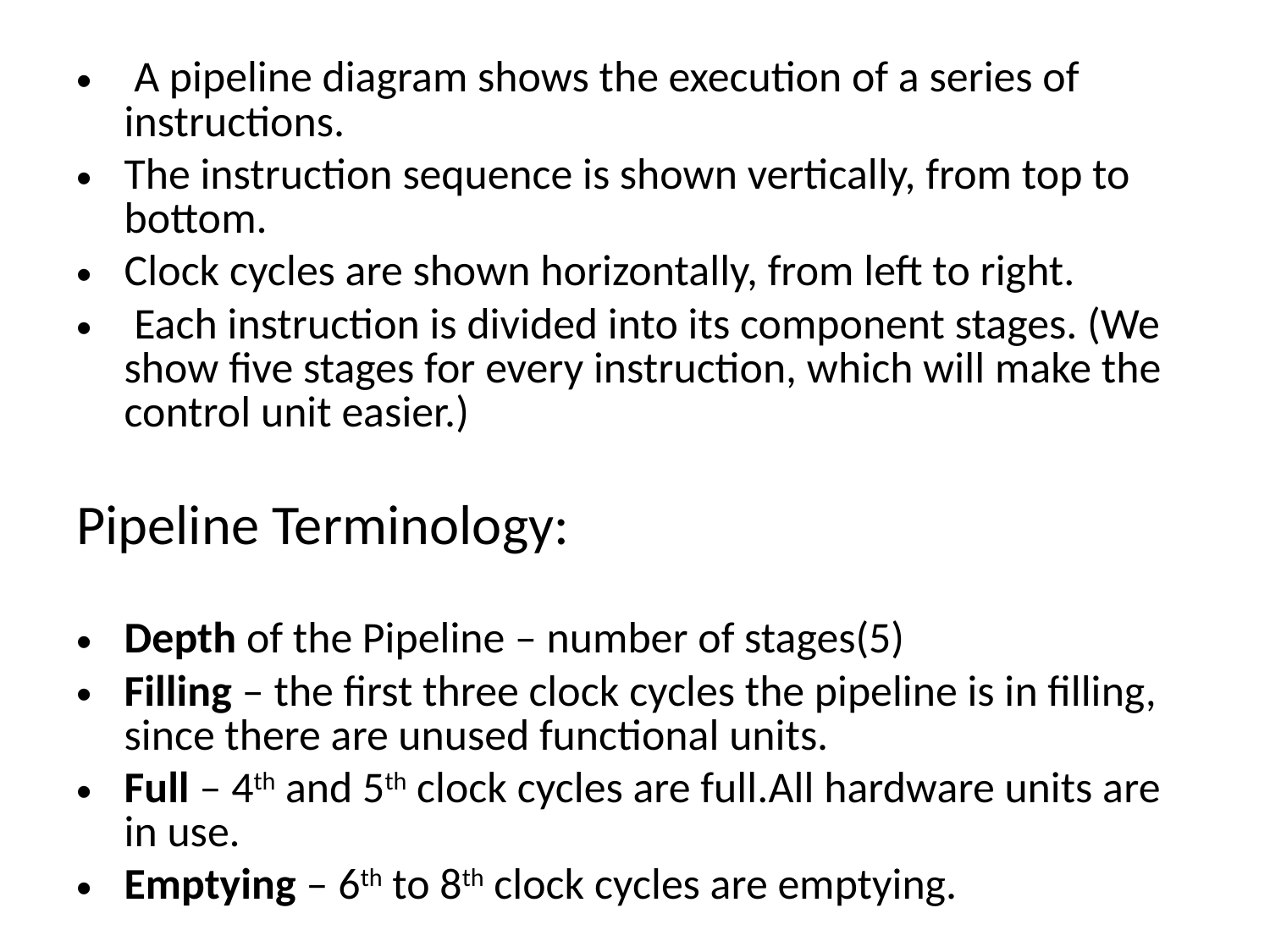

# A pipeline diagram shows the execution of a series of instructions.
The instruction sequence is shown vertically, from top to bottom.
Clock cycles are shown horizontally, from left to right.
 Each instruction is divided into its component stages. (We show five stages for every instruction, which will make the control unit easier.)

Pipeline Terminology:

Depth of the Pipeline – number of stages(5)
Filling – the first three clock cycles the pipeline is in filling, since there are unused functional units.
Full – 4th and 5th clock cycles are full.All hardware units are in use.
Emptying – 6th to 8th clock cycles are emptying.